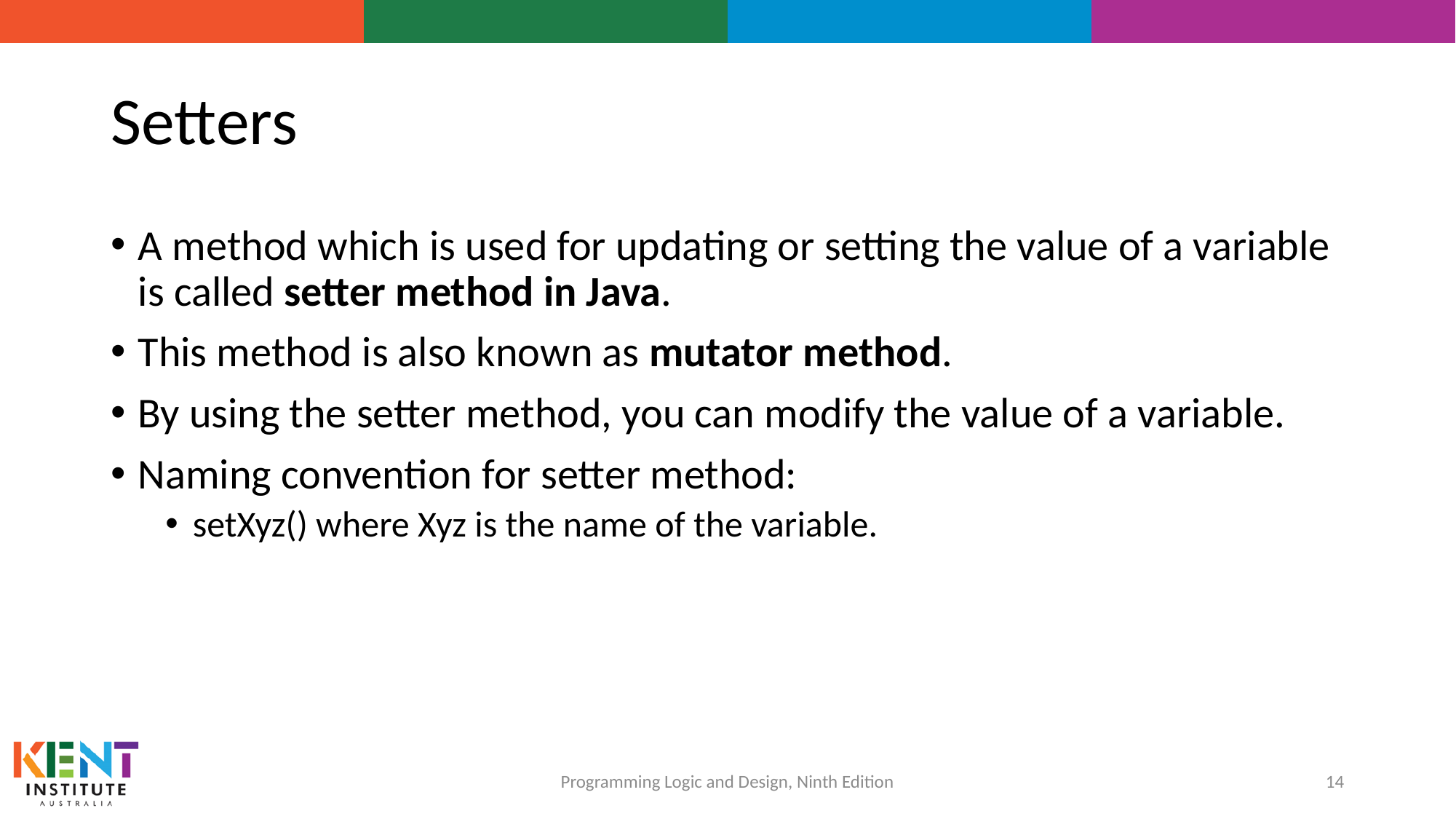

# Setters
A method which is used for updating or setting the value of a variable is called setter method in Java.
This method is also known as mutator method.
By using the setter method, you can modify the value of a variable.
Naming convention for setter method:
setXyz() where Xyz is the name of the variable.

14
Programming Logic and Design, Ninth Edition